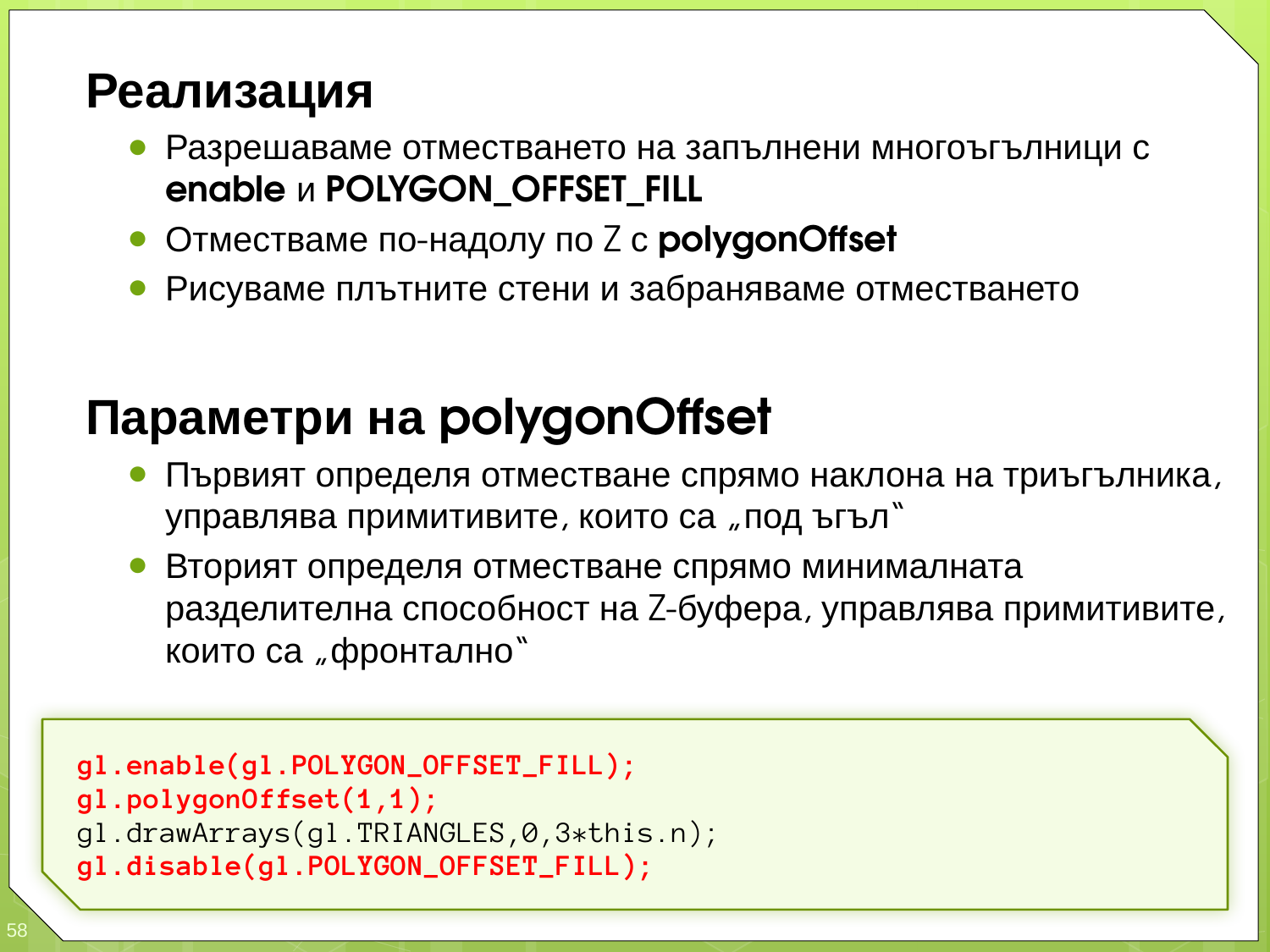

Реализация
Разрешаваме отместването на запълнени многоъгълници с enable и POLYGON_OFFSET_FILL
Отместваме по-надолу по Z с polygonOffset
Рисуваме плътните стени и забраняваме отместването

Параметри на polygonOffset
Първият определя отместване спрямо наклона на триъгълника, управлява примитивите, които са „под ъгъл“
Вторият определя отместване спрямо минималната разделителна способност на Z-буфера, управлява примитивите, които са „фронтално“
gl.enable(gl.POLYGON_OFFSET_FILL);
gl.polygonOffset(1,1);
gl.drawArrays(gl.TRIANGLES,0,3*this.n);
gl.disable(gl.POLYGON_OFFSET_FILL);